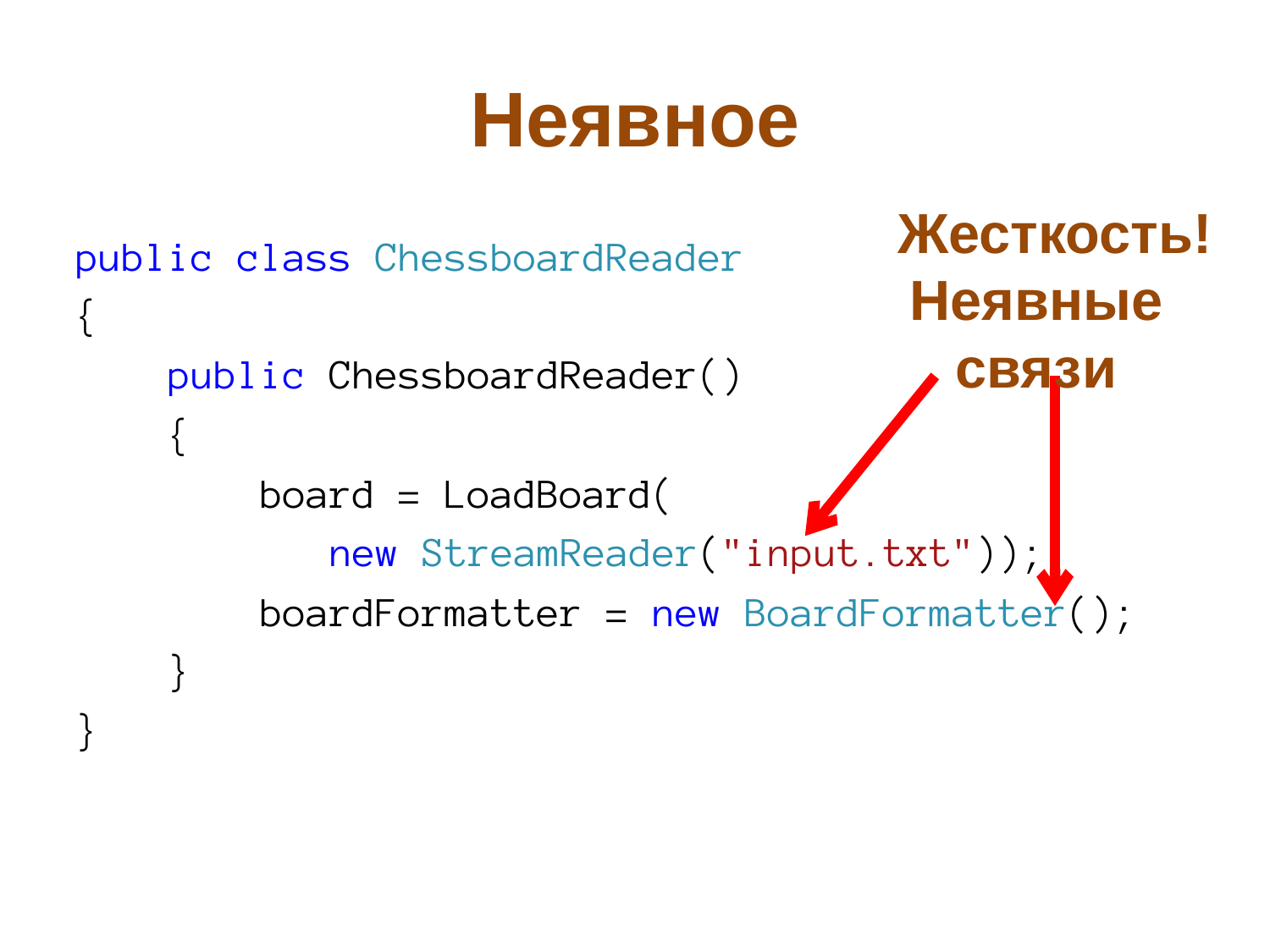

# Неявное
Жесткость!
public class ChessboardReader
{
    public ChessboardReader()
    {
        board = LoadBoard(
    		new StreamReader("input.txt"));
        boardFormatter = new BoardFormatter();
    }
}

Неявные связи